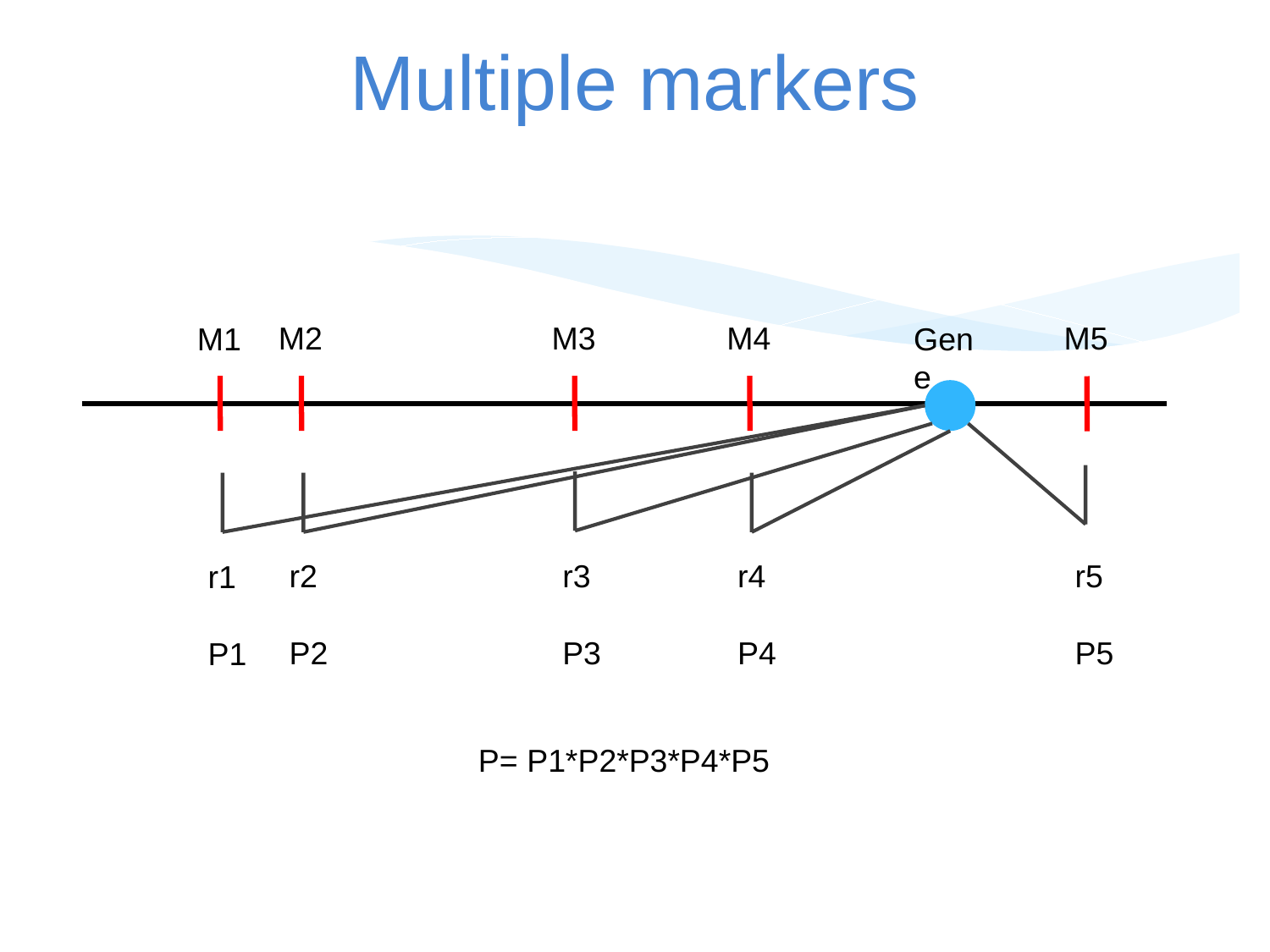

# Multiple markers
M2
M3
M4
M5
M1
Gene

r2
r3
r4
r5
r1
P2
P3
P4
P5
P1
P= P1*P2*P3*P4*P5